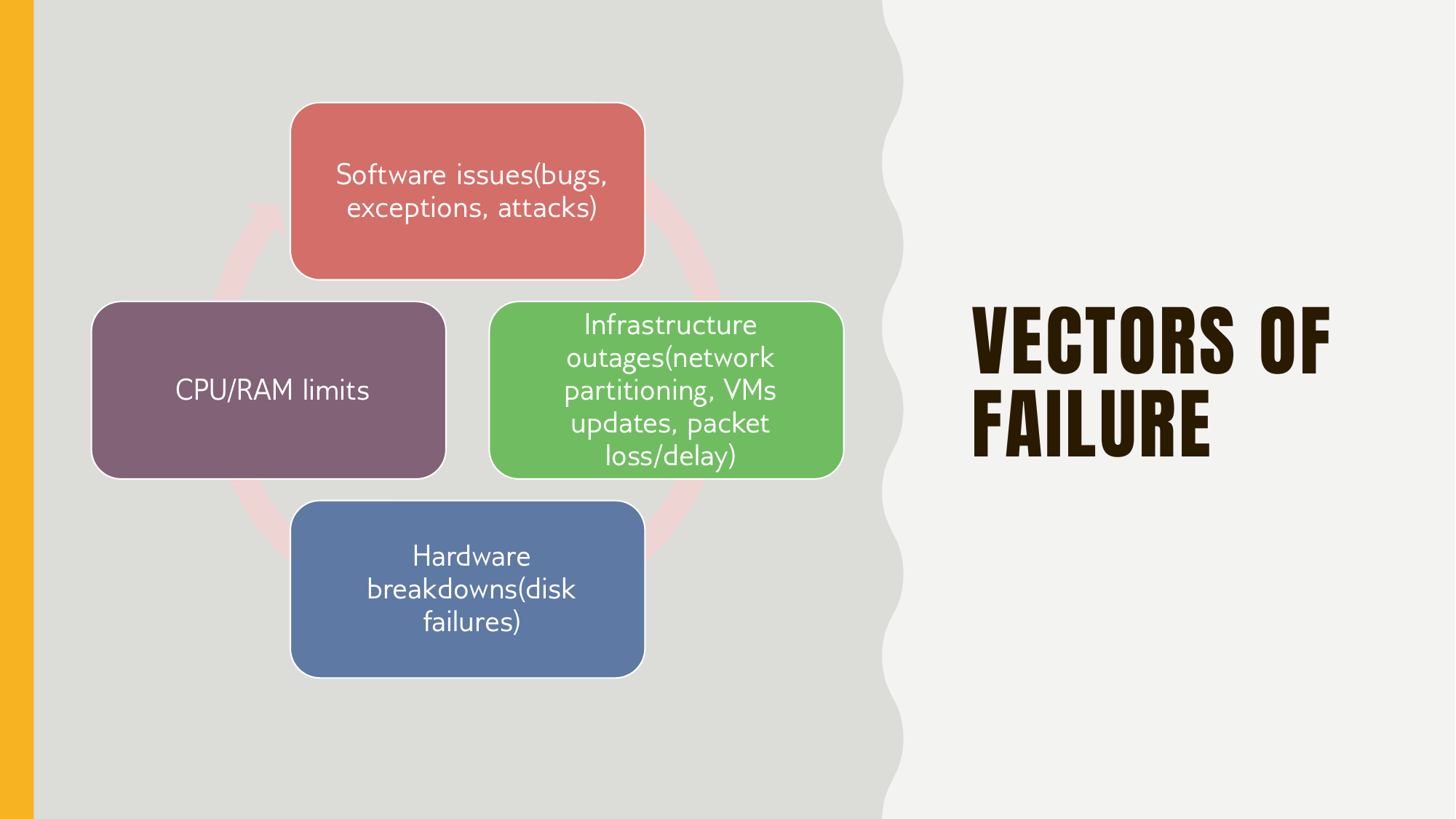

Software issues(bugs, exceptions, attacks)
Infrastructure outages(network partitioning, VMs updates, packet loss/delay)
Hardware breakdowns(disk failures)
CPU/RAM limits
# Vectors of failure